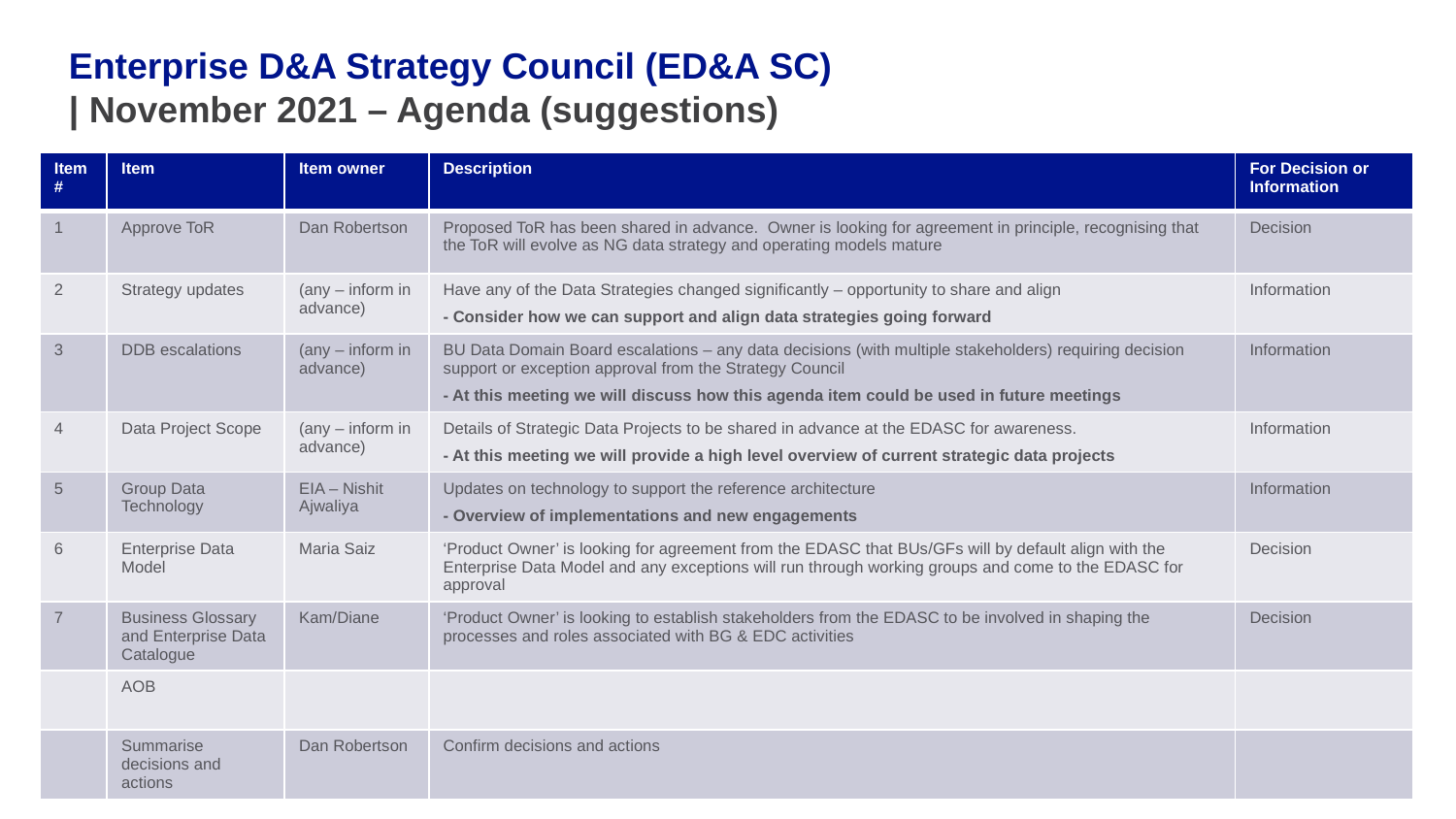

# Enterprise D&A Strategy Council (ED&A SC) | November 2021 – Agenda (suggestions)
| Item # | Item | Item owner | Description | For Decision or Information |
| --- | --- | --- | --- | --- |
| 1 | Approve ToR | Dan Robertson | Proposed ToR has been shared in advance. Owner is looking for agreement in principle, recognising that the ToR will evolve as NG data strategy and operating models mature | Decision |
| 2 | Strategy updates | (any – inform in advance) | Have any of the Data Strategies changed significantly – opportunity to share and align - Consider how we can support and align data strategies going forward | Information |
| 3 | DDB escalations | (any – inform in advance) | BU Data Domain Board escalations – any data decisions (with multiple stakeholders) requiring decision support or exception approval from the Strategy Council - At this meeting we will discuss how this agenda item could be used in future meetings | Information |
| 4 | Data Project Scope | (any – inform in advance) | Details of Strategic Data Projects to be shared in advance at the EDASC for awareness. - At this meeting we will provide a high level overview of current strategic data projects | Information |
| 5 | Group Data Technology | EIA – Nishit Ajwaliya | Updates on technology to support the reference architecture - Overview of implementations and new engagements | Information |
| 6 | Enterprise Data Model | Maria Saiz | ‘Product Owner’ is looking for agreement from the EDASC that BUs/GFs will by default align with the Enterprise Data Model and any exceptions will run through working groups and come to the EDASC for approval | Decision |
| 7 | Business Glossary and Enterprise Data Catalogue | Kam/Diane | ‘Product Owner’ is looking to establish stakeholders from the EDASC to be involved in shaping the processes and roles associated with BG & EDC activities | Decision |
|  | AOB |  |  |  |
|  | Summarise decisions and actions | Dan Robertson | Confirm decisions and actions |  |